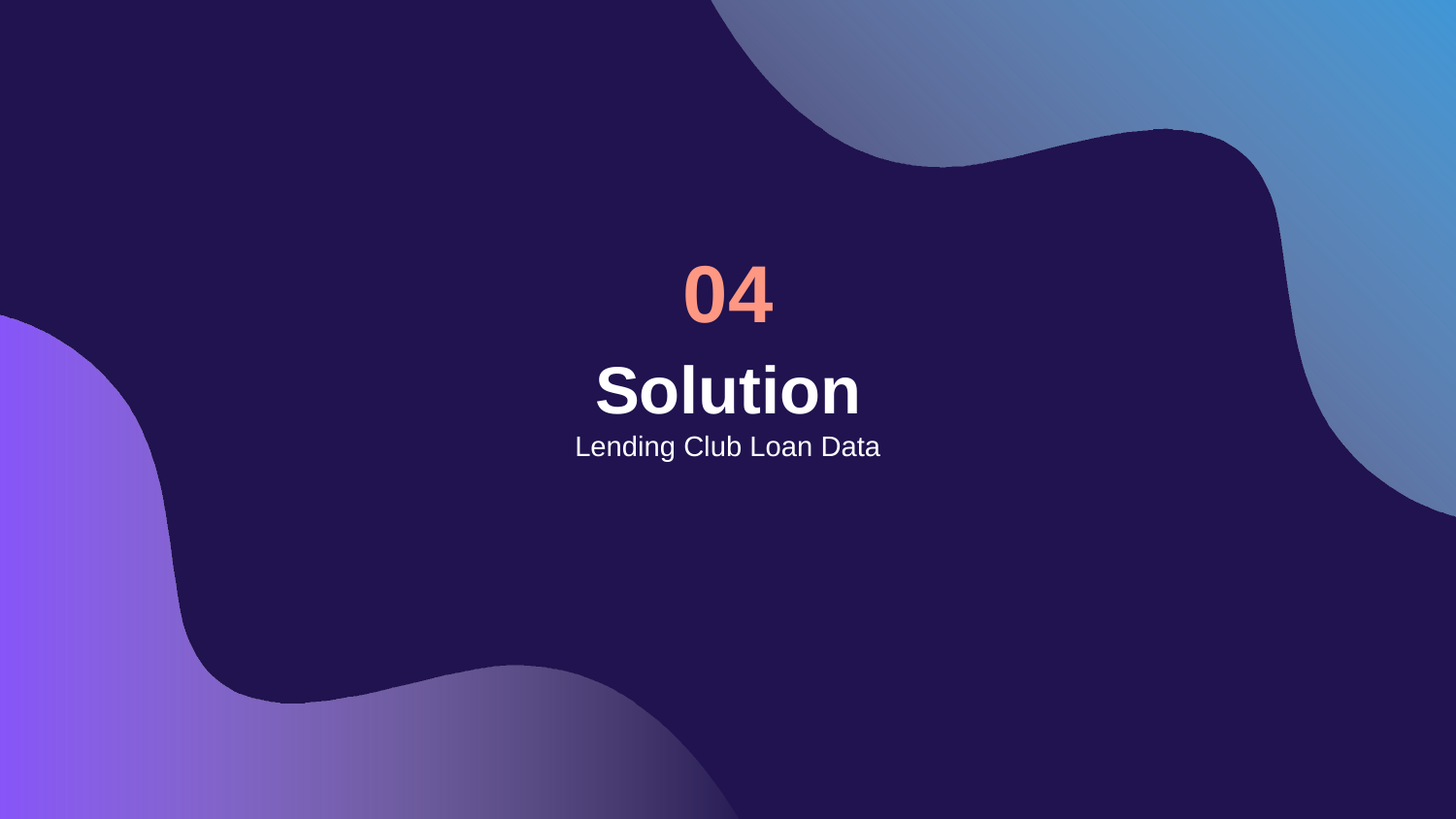

# 04
Solution
Lending Club Loan Data